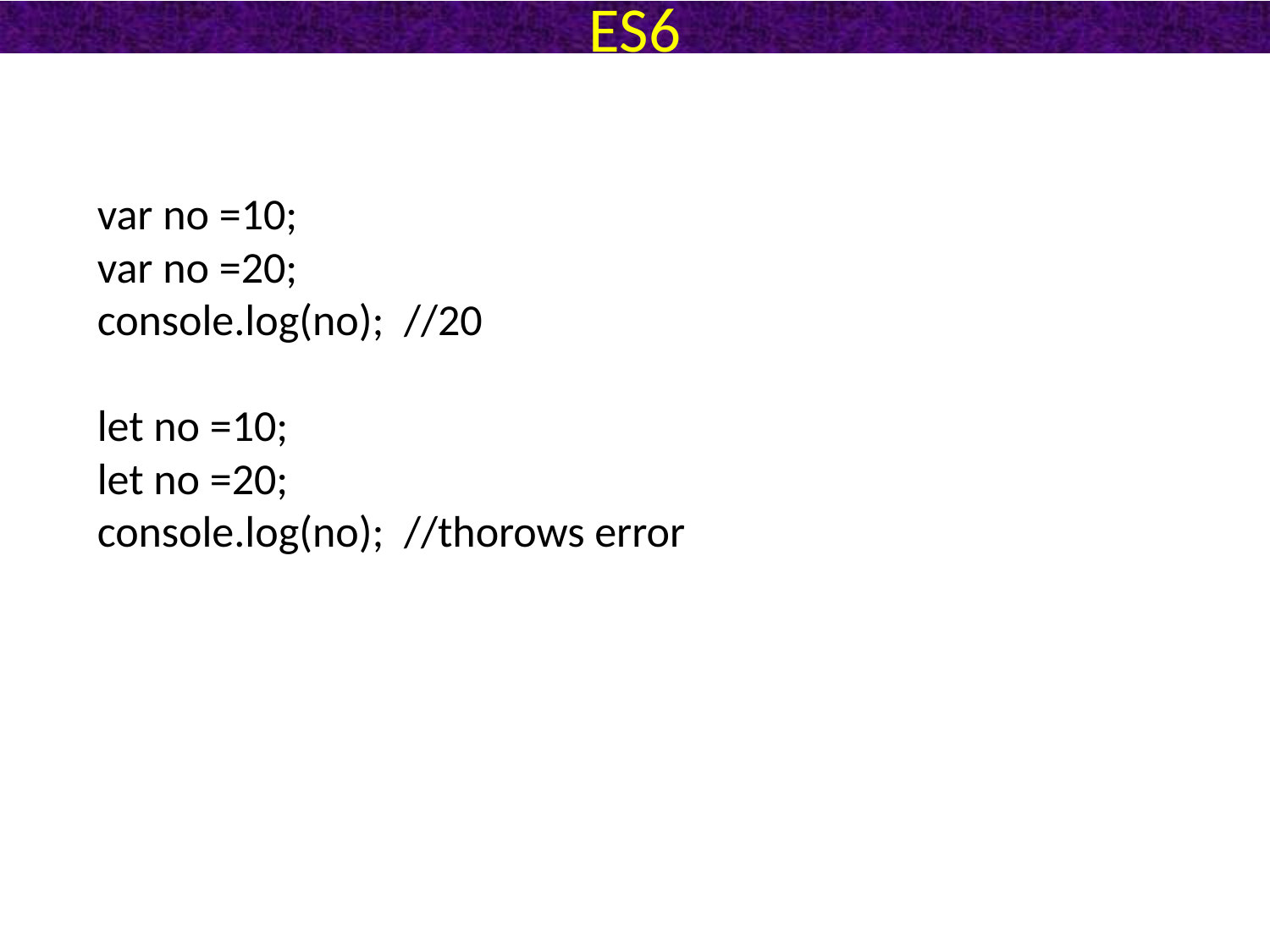

# ES6
var no =10;
var no =20;
console.log(no);  //20

let no =10;
let no =20;
console.log(no);  //thorows error